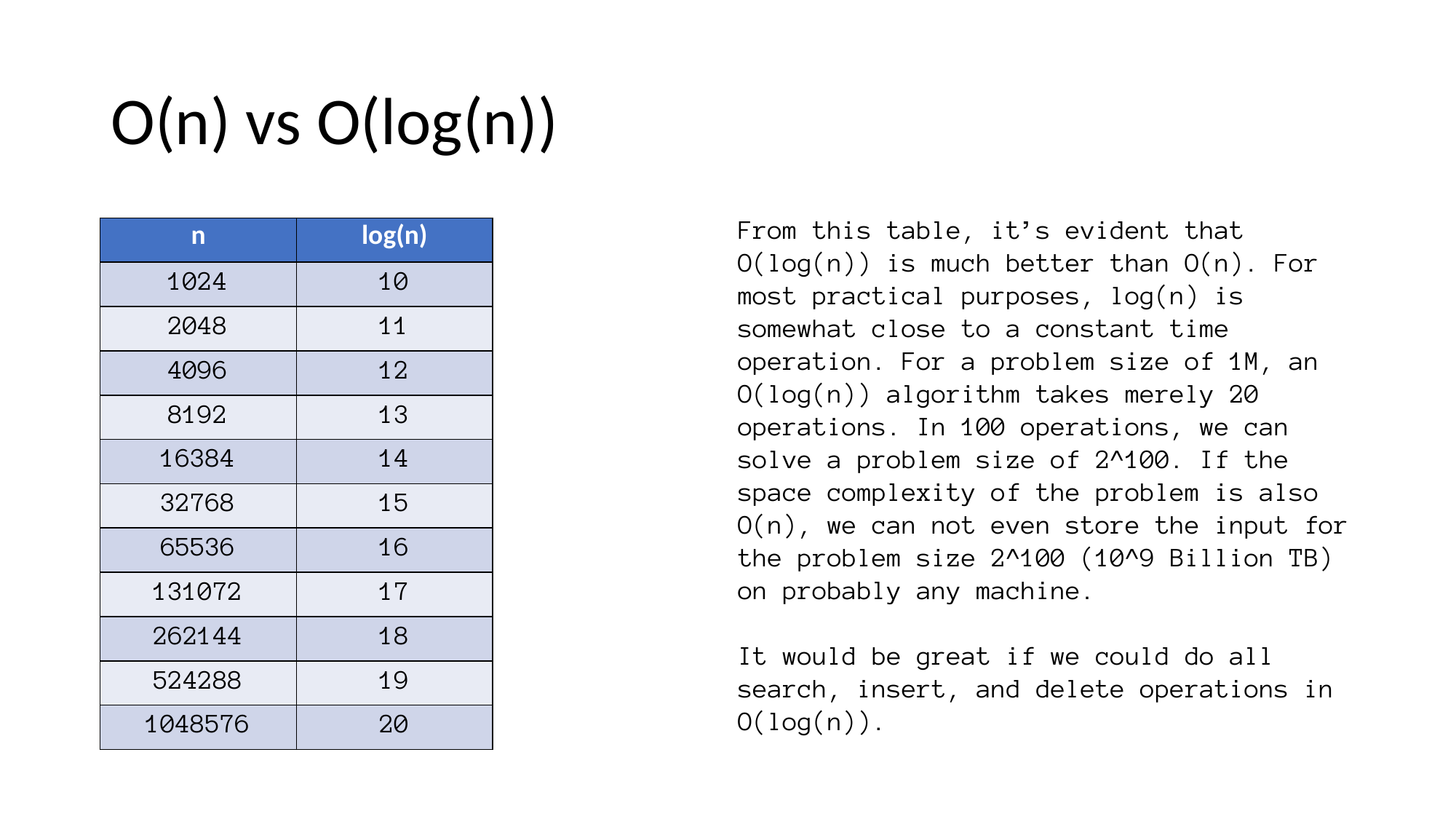

# O(n) vs O(log(n))
From this table, it’s evident that O(log(n)) is much better than O(n). For most practical purposes, log(n) is somewhat close to a constant time operation. For a problem size of 1M, an O(log(n)) algorithm takes merely 20 operations. In 100 operations, we can solve a problem size of 2^100. If the space complexity of the problem is also O(n), we can not even store the input for the problem size 2^100 (10^9 Billion TB) on probably any machine.

It would be great if we could do all search, insert, and delete operations in O(log(n)).

| n | log(n) |
| --- | --- |
| 1024 | 10 |
| 2048 | 11 |
| 4096 | 12 |
| 8192 | 13 |
| 16384 | 14 |
| 32768 | 15 |
| 65536 | 16 |
| 131072 | 17 |
| 262144 | 18 |
| 524288 | 19 |
| 1048576 | 20 |